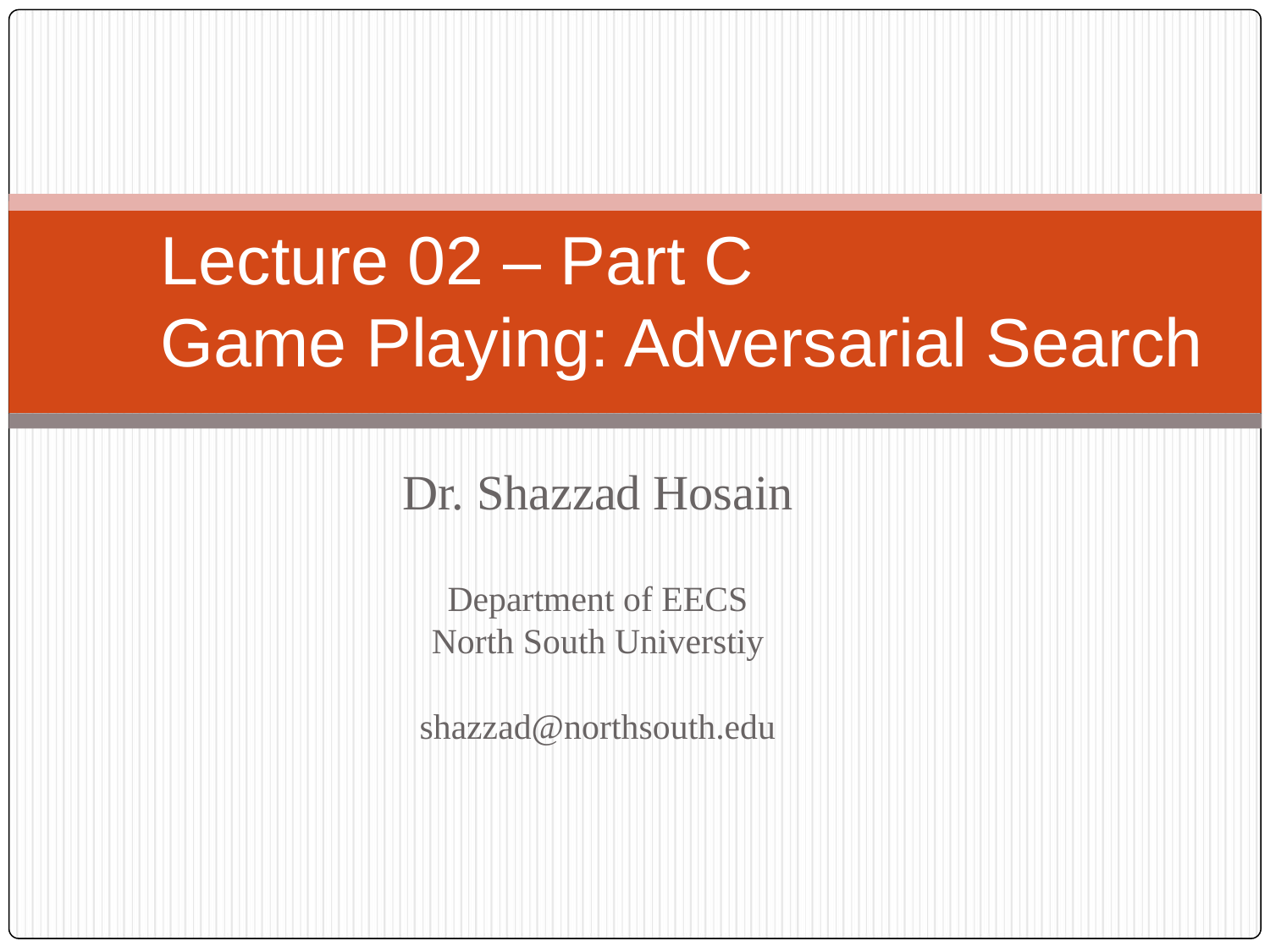

# Lecture 02 – Part C Game Playing: Adversarial Search
Dr. Shazzad Hosain

Department of EECS
North South Universtiy

shazzad@northsouth.edu